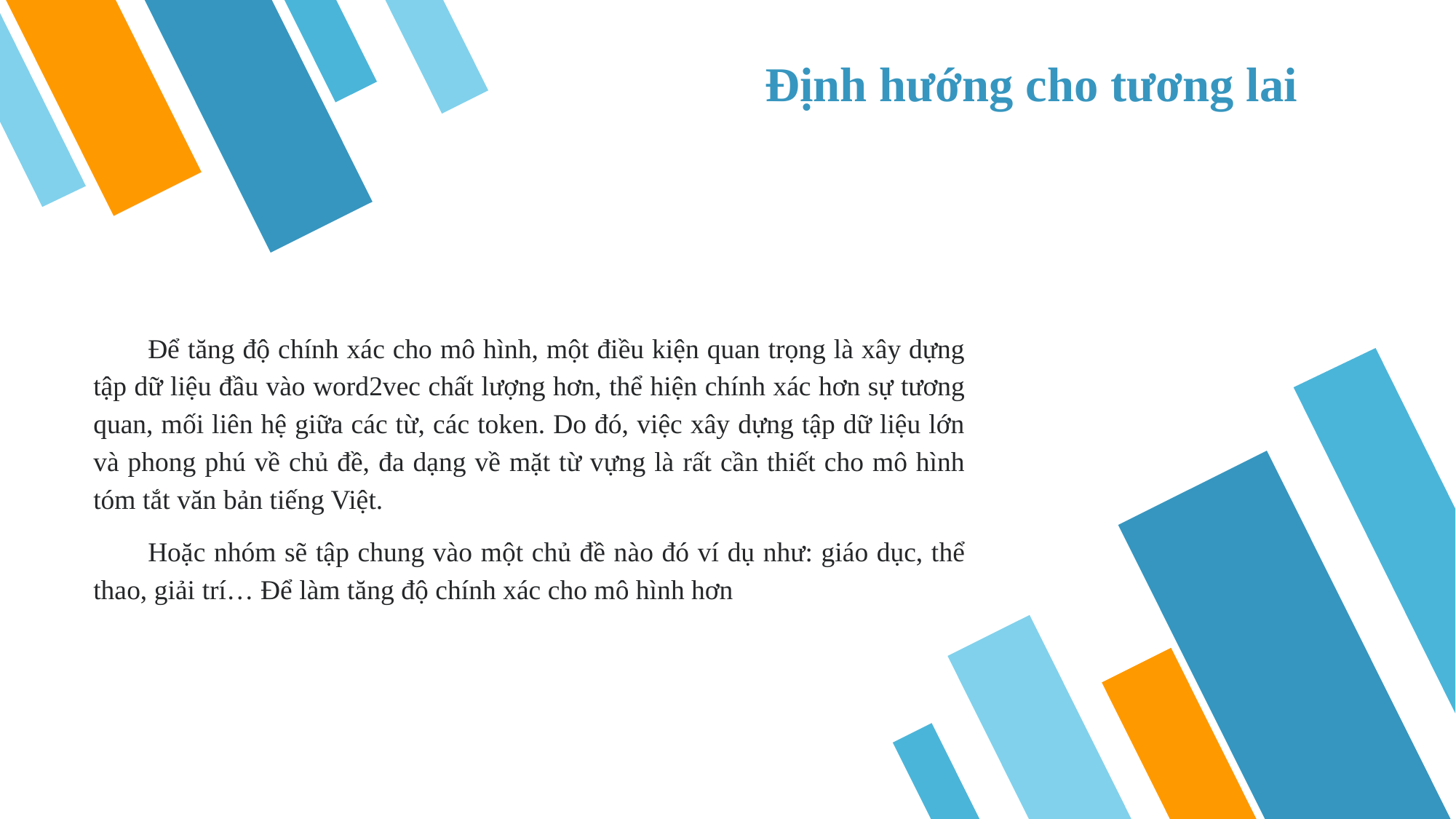

Định hướng cho tương lai
Để tăng độ chính xác cho mô hình, một điều kiện quan trọng là xây dựng tập dữ liệu đầu vào word2vec chất lượng hơn, thể hiện chính xác hơn sự tương quan, mối liên hệ giữa các từ, các token. Do đó, việc xây dựng tập dữ liệu lớn và phong phú về chủ đề, đa dạng về mặt từ vựng là rất cần thiết cho mô hình tóm tắt văn bản tiếng Việt.
Hoặc nhóm sẽ tập chung vào một chủ đề nào đó ví dụ như: giáo dục, thể thao, giải trí… Để làm tăng độ chính xác cho mô hình hơn